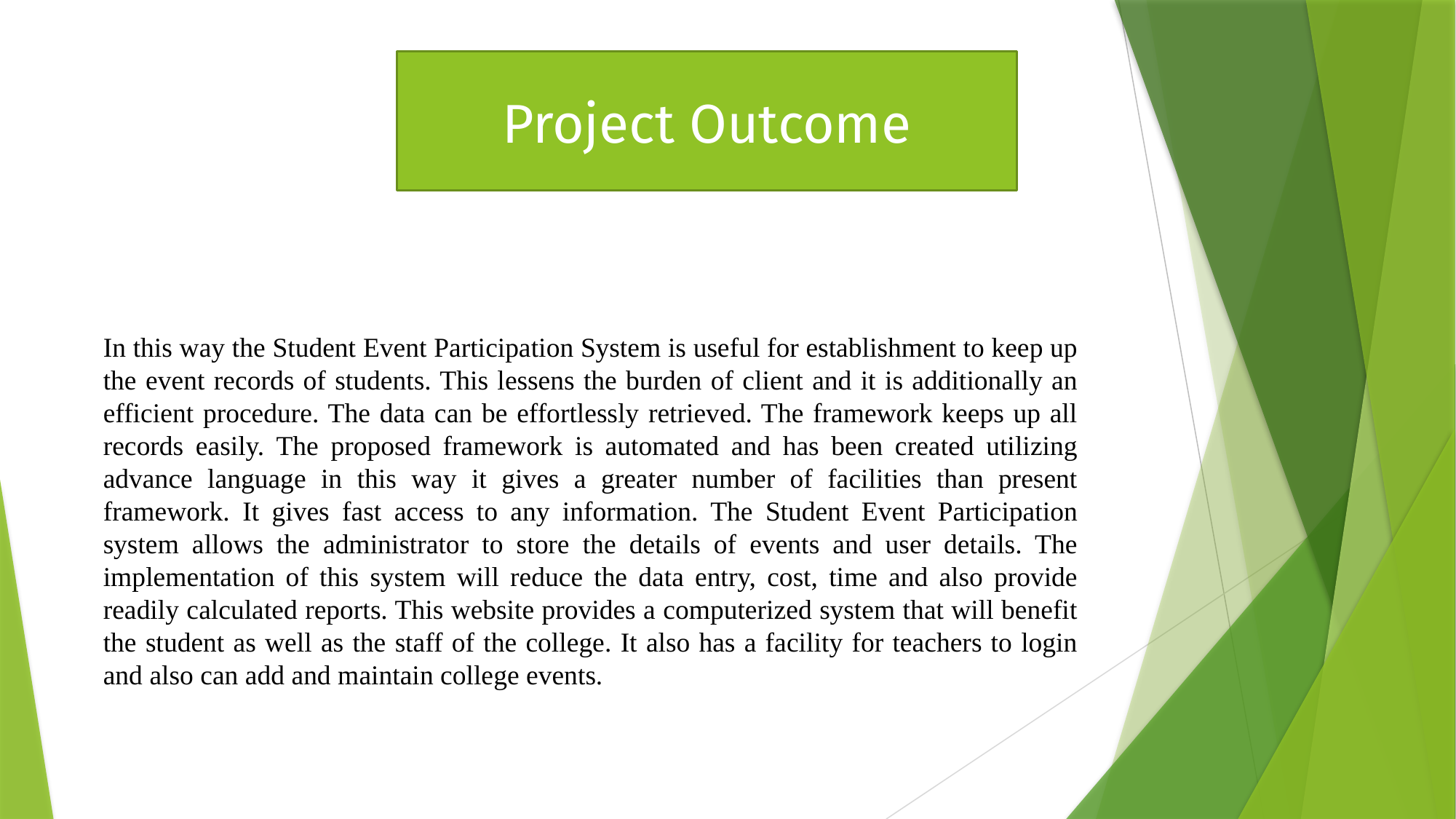

Project Outcome
In this way the Student Event Participation System is useful for establishment to keep up the event records of students. This lessens the burden of client and it is additionally an efficient procedure. The data can be effortlessly retrieved. The framework keeps up all records easily. The proposed framework is automated and has been created utilizing advance language in this way it gives a greater number of facilities than present framework. It gives fast access to any information. The Student Event Participation system allows the administrator to store the details of events and user details. The implementation of this system will reduce the data entry, cost, time and also provide readily calculated reports. This website provides a computerized system that will benefit the student as well as the staff of the college. It also has a facility for teachers to login and also can add and maintain college events.